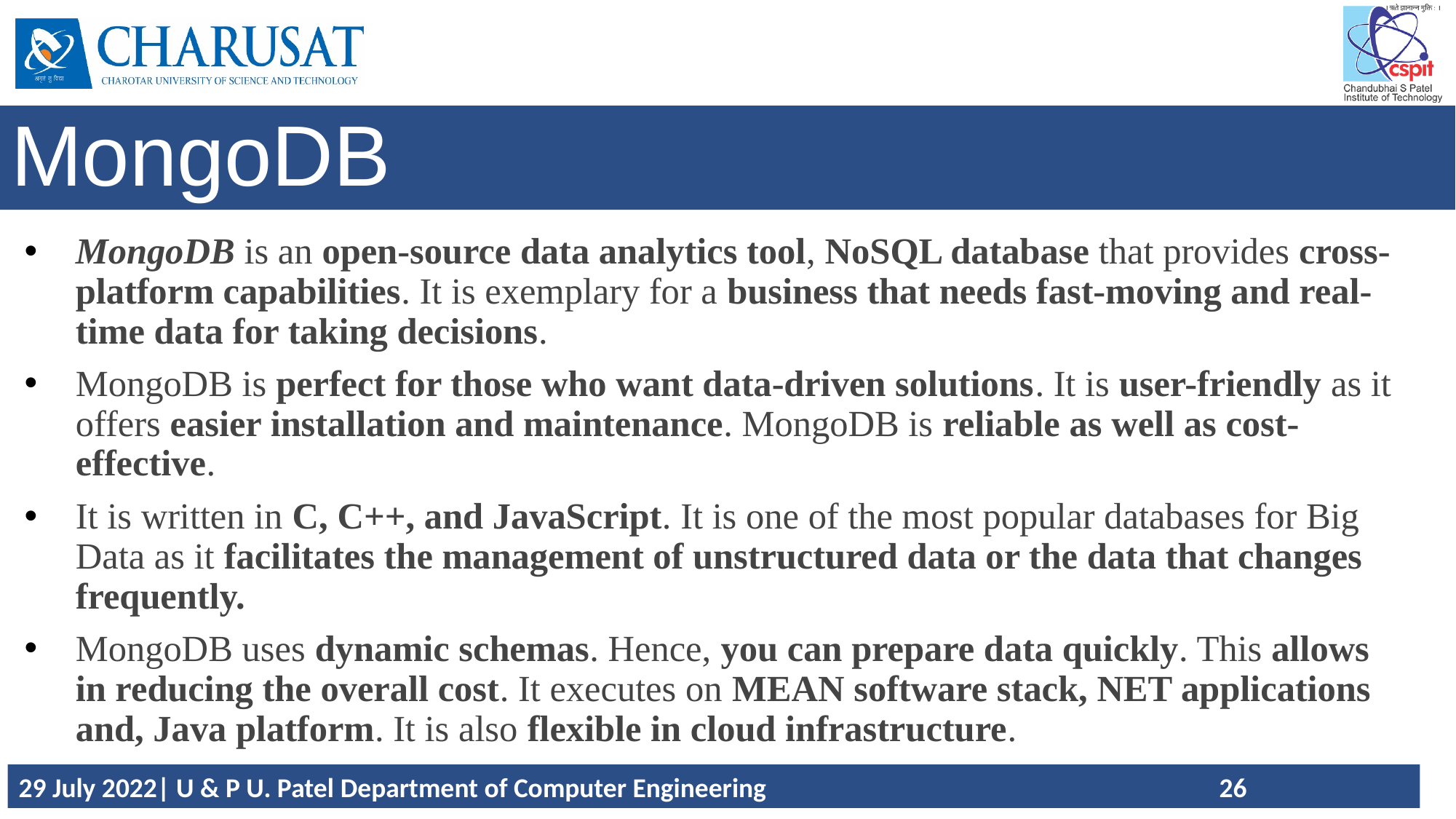

# MongoDB
MongoDB is an open-source data analytics tool, NoSQL database that provides cross-platform capabilities. It is exemplary for a business that needs fast-moving and real-time data for taking decisions.
MongoDB is perfect for those who want data-driven solutions. It is user-friendly as it offers easier installation and maintenance. MongoDB is reliable as well as cost-effective.
It is written in C, C++, and JavaScript. It is one of the most popular databases for Big Data as it facilitates the management of unstructured data or the data that changes frequently.
MongoDB uses dynamic schemas. Hence, you can prepare data quickly. This allows in reducing the overall cost. It executes on MEAN software stack, NET applications and, Java platform. It is also flexible in cloud infrastructure.